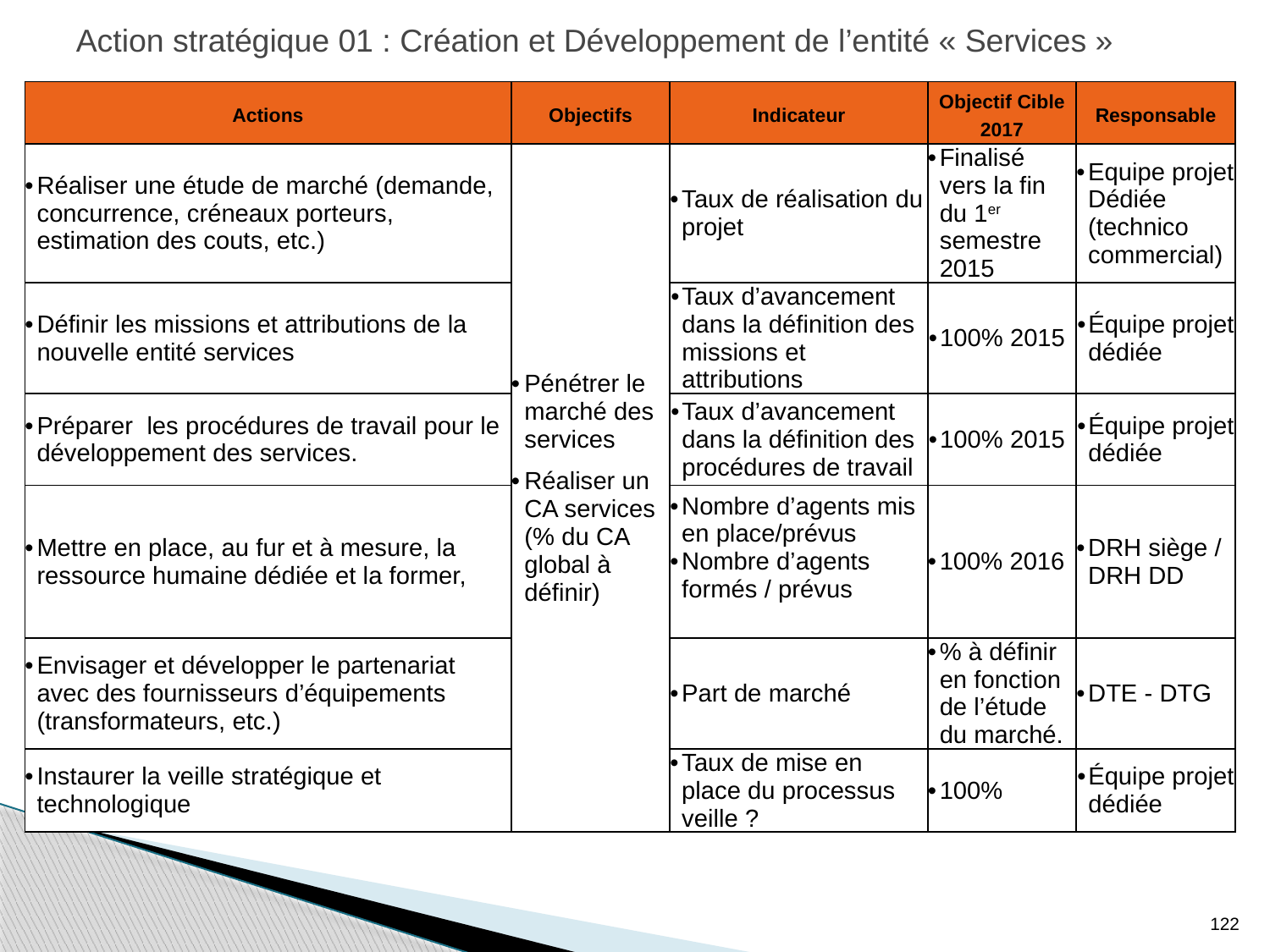

# Action stratégique 01 : Création et Développement de l’entité « Services »
| Actions | Objectifs | Indicateur | Objectif Cible 2017 | Responsable |
| --- | --- | --- | --- | --- |
| Réaliser une étude de marché (demande, concurrence, créneaux porteurs, estimation des couts, etc.) | Pénétrer le marché des services Réaliser un CA services (% du CA global à définir) | Taux de réalisation du projet | Finalisé vers la fin du 1er semestre 2015 | Equipe projet Dédiée (technico commercial) |
| Définir les missions et attributions de la nouvelle entité services |  | Taux d’avancement dans la définition des missions et attributions | 100% 2015 | Équipe projet dédiée |
| Préparer les procédures de travail pour le développement des services. |  | Taux d’avancement dans la définition des procédures de travail | 100% 2015 | Équipe projet dédiée |
| Mettre en place, au fur et à mesure, la ressource humaine dédiée et la former, |  | Nombre d’agents mis en place/prévus Nombre d’agents formés / prévus | 100% 2016 | DRH siège / DRH DD |
| Envisager et développer le partenariat avec des fournisseurs d’équipements (transformateurs, etc.) |  | Part de marché | % à définir en fonction de l’étude du marché. | DTE - DTG |
| Instaurer la veille stratégique et technologique |  | Taux de mise en place du processus veille ? | 100% | Équipe projet dédiée |
122